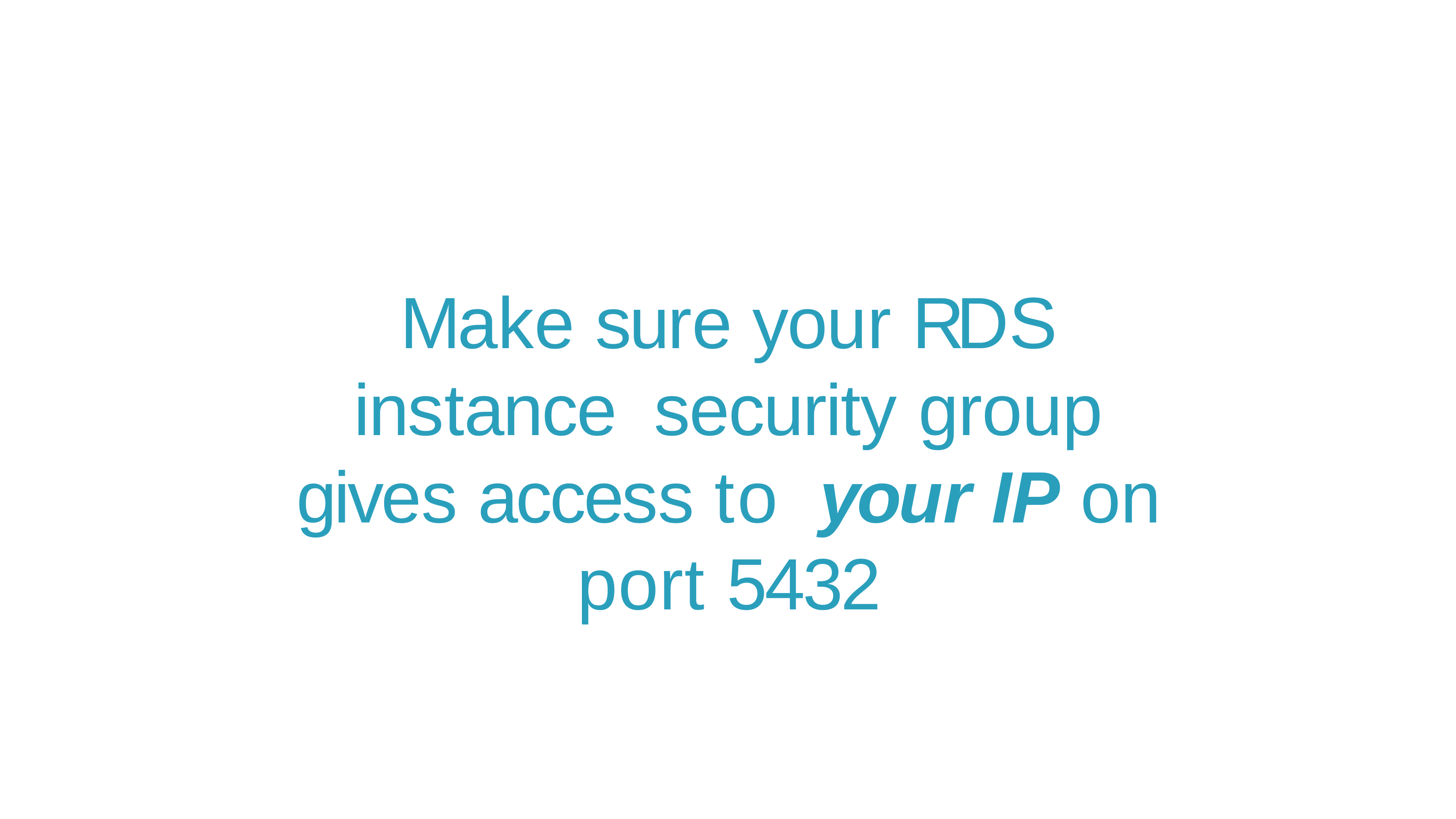

# Make sure your RDS instance  security group gives access to  your IP on port 5432
23